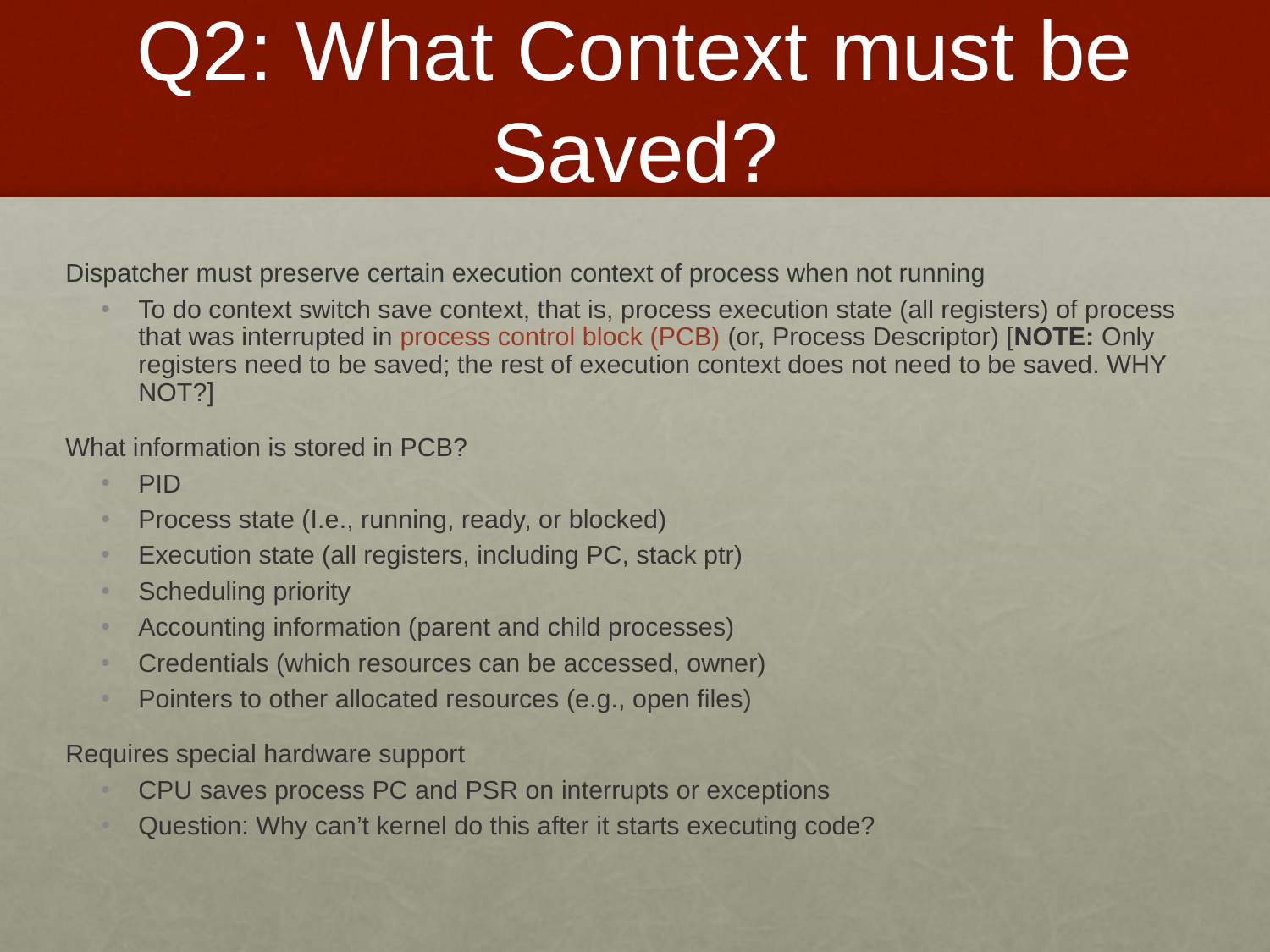

# Q2: What Context must be Saved?
Dispatcher must preserve certain execution context of process when not running
To do context switch save context, that is, process execution state (all registers) of process that was interrupted in process control block (PCB) (or, Process Descriptor) [NOTE: Only registers need to be saved; the rest of execution context does not need to be saved. WHY NOT?]
What information is stored in PCB?
PID
Process state (I.e., running, ready, or blocked)
Execution state (all registers, including PC, stack ptr)
Scheduling priority
Accounting information (parent and child processes)
Credentials (which resources can be accessed, owner)
Pointers to other allocated resources (e.g., open files)
Requires special hardware support
CPU saves process PC and PSR on interrupts or exceptions
Question: Why can’t kernel do this after it starts executing code?